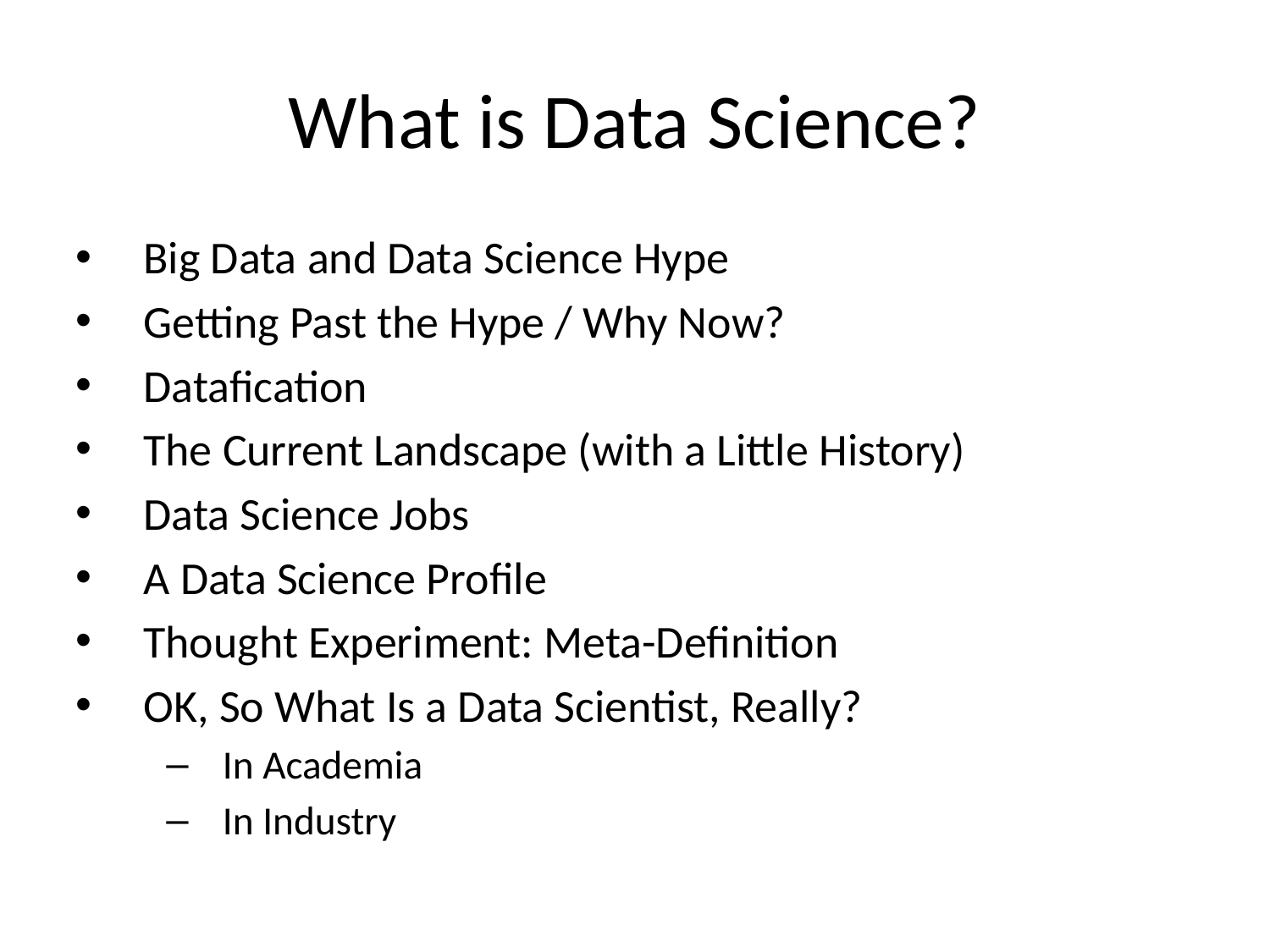

What is Data Science?
Big Data and Data Science Hype
Getting Past the Hype / Why Now?
Datafication
The Current Landscape (with a Little History)
Data Science Jobs
A Data Science Profile
Thought Experiment: Meta-Definition
OK, So What Is a Data Scientist, Really?
In Academia
In Industry